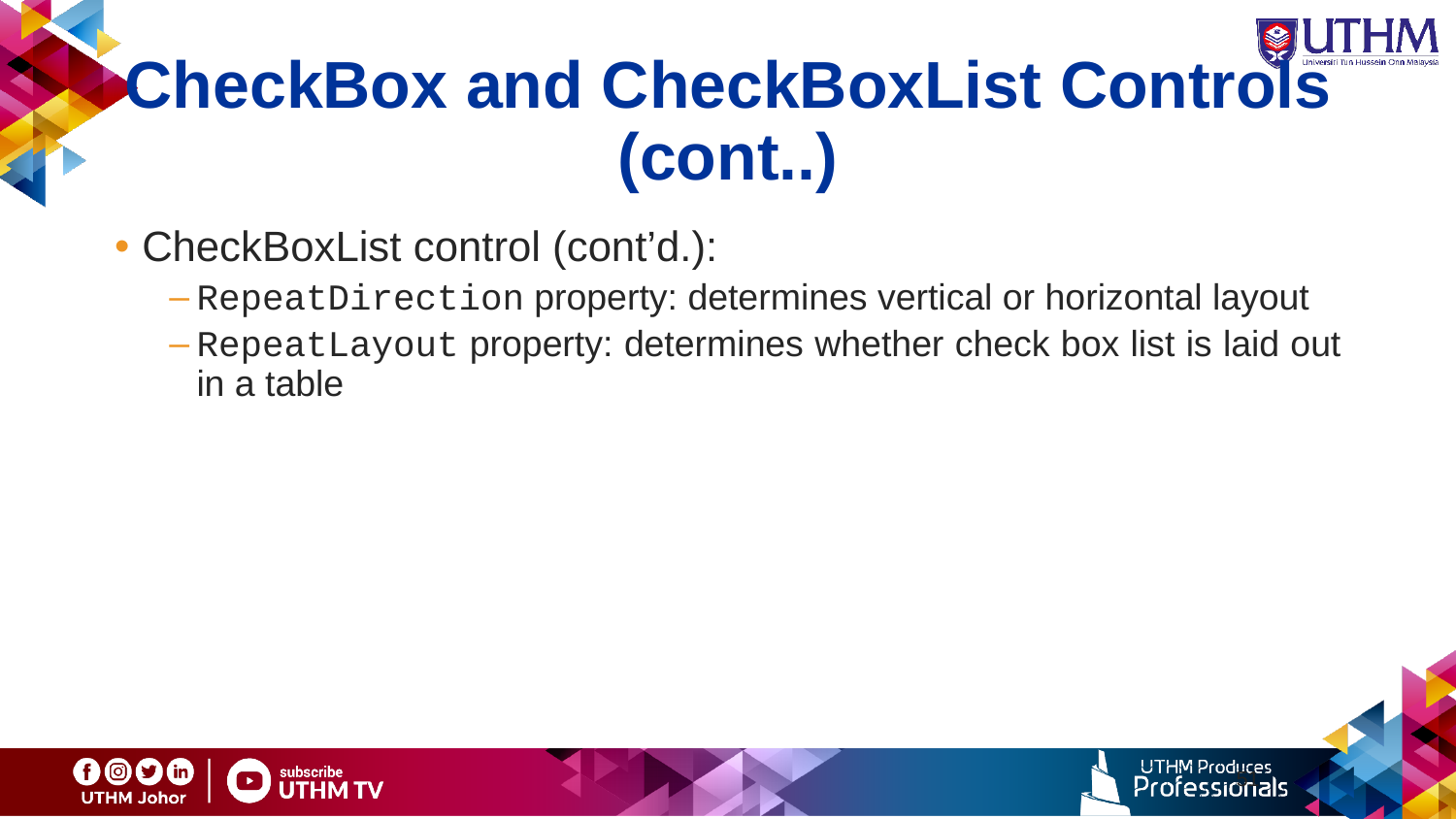

# CheckBox and CheckBoxList Controls (cont..)‏
CheckBoxList control (cont’d.):
RepeatDirection property: determines vertical or horizontal layout
RepeatLayout property: determines whether check box list is laid out in a table

51